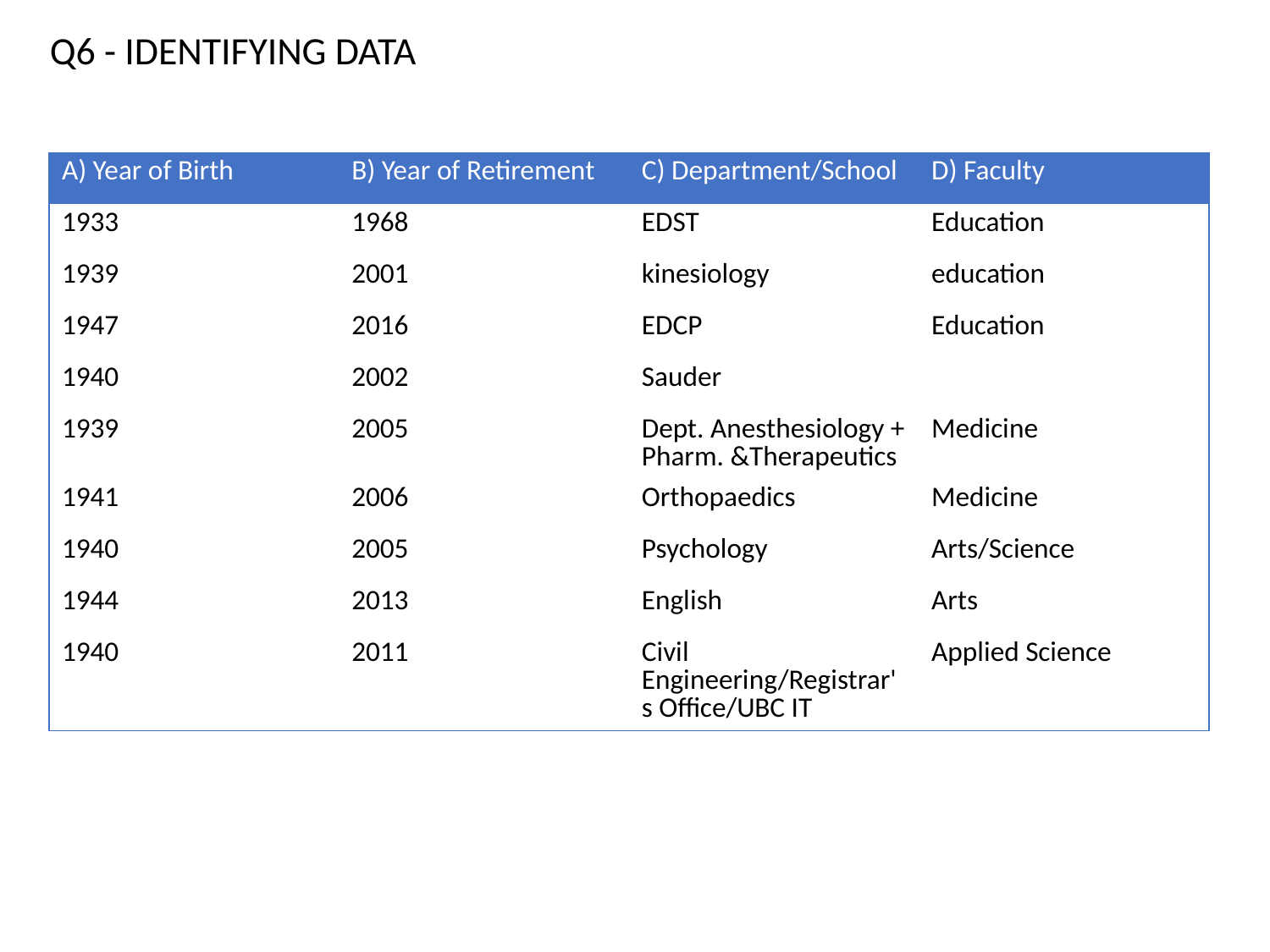

Q6 - IDENTIFYING DATA
| A) Year of Birth | B) Year of Retirement | C) Department/School | D) Faculty |
| --- | --- | --- | --- |
| 1933 | 1968 | EDST | Education |
| 1939 | 2001 | kinesiology | education |
| 1947 | 2016 | EDCP | Education |
| 1940 | 2002 | Sauder |  |
| 1939 | 2005 | Dept. Anesthesiology + Pharm. &Therapeutics | Medicine |
| 1941 | 2006 | Orthopaedics | Medicine |
| 1940 | 2005 | Psychology | Arts/Science |
| 1944 | 2013 | English | Arts |
| 1940 | 2011 | Civil Engineering/Registrar's Office/UBC IT | Applied Science |